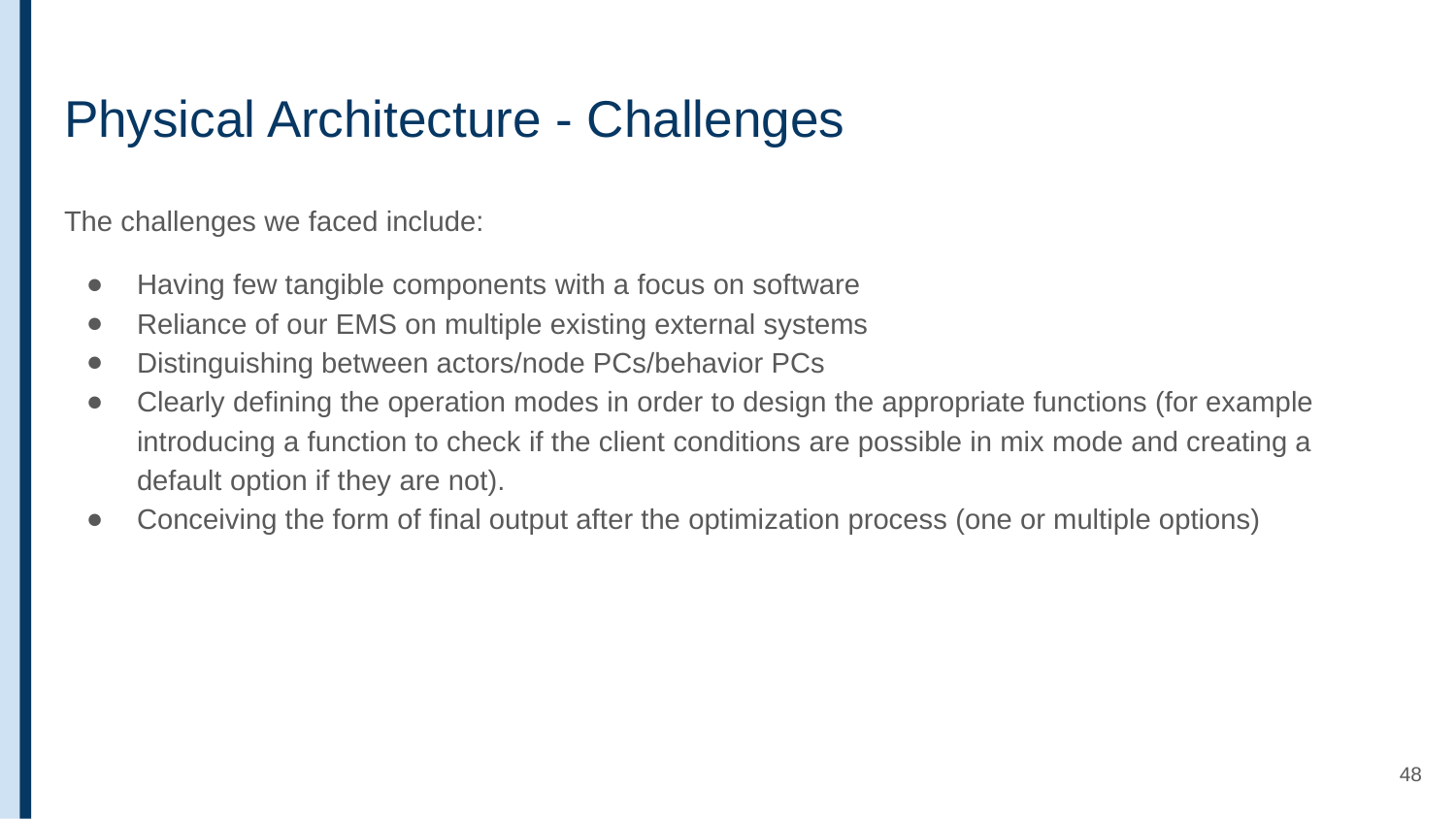

# Physical Architecture - Challenges
The challenges we faced include:
Having few tangible components with a focus on software
Reliance of our EMS on multiple existing external systems
Distinguishing between actors/node PCs/behavior PCs
Clearly defining the operation modes in order to design the appropriate functions (for example introducing a function to check if the client conditions are possible in mix mode and creating a default option if they are not).
Conceiving the form of final output after the optimization process (one or multiple options)
48